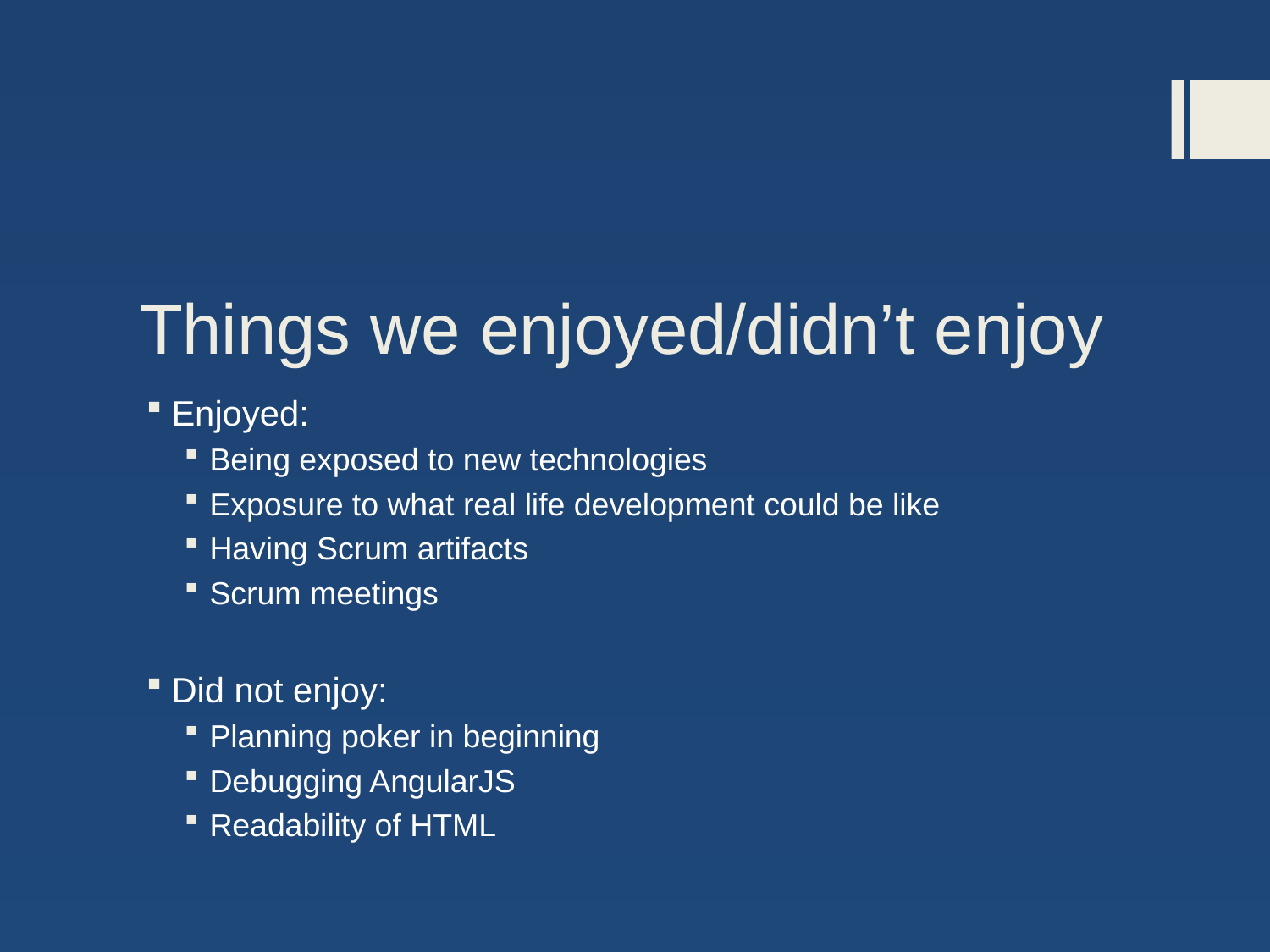

# Things we enjoyed/didn’t enjoy
Enjoyed:
Being exposed to new technologies
Exposure to what real life development could be like
Having Scrum artifacts
Scrum meetings

Did not enjoy:
Planning poker in beginning
Debugging AngularJS
Readability of HTML